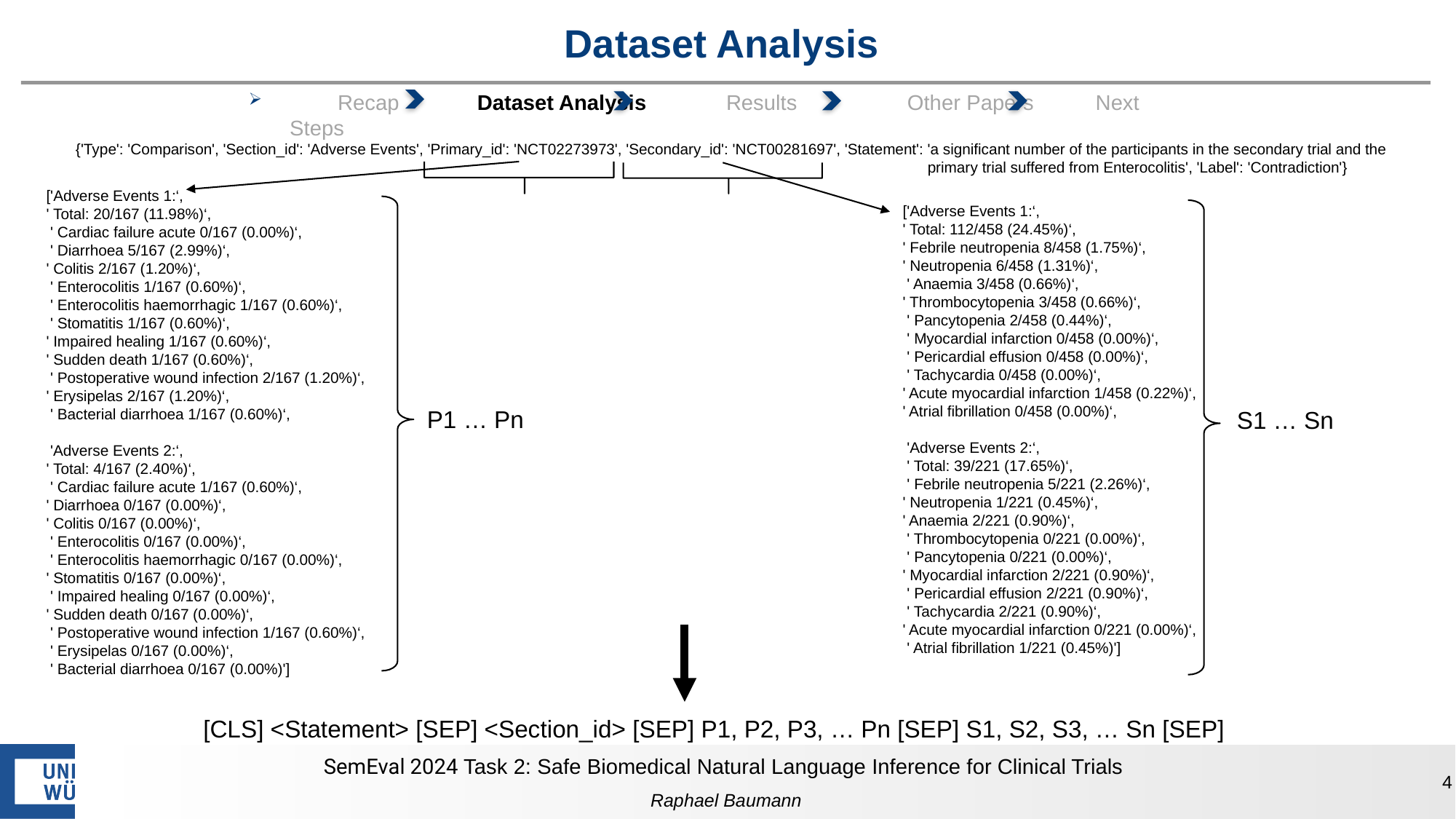

# Dataset Analysis

        Recap             Dataset Analysis 	Results	            Other Papers	       Next Steps

{'Type': 'Comparison', 'Section_id': 'Adverse Events', 'Primary_id': 'NCT02273973', 'Secondary_id': 'NCT00281697', 'Statement': 'a significant number of the participants in the secondary trial and the
							                     primary trial suffered from Enterocolitis', 'Label': 'Contradiction'}
['Adverse Events 1:‘,
' Total: 20/167 (11.98%)‘,
 ' Cardiac failure acute 0/167 (0.00%)‘,
 ' Diarrhoea 5/167 (2.99%)‘,
' Colitis 2/167 (1.20%)‘,
 ' Enterocolitis 1/167 (0.60%)‘,
 ' Enterocolitis haemorrhagic 1/167 (0.60%)‘,
 ' Stomatitis 1/167 (0.60%)‘,
' Impaired healing 1/167 (0.60%)‘,
' Sudden death 1/167 (0.60%)‘,
 ' Postoperative wound infection 2/167 (1.20%)‘,
' Erysipelas 2/167 (1.20%)‘,
 ' Bacterial diarrhoea 1/167 (0.60%)‘,

 'Adverse Events 2:‘,
' Total: 4/167 (2.40%)‘,
 ' Cardiac failure acute 1/167 (0.60%)‘,
' Diarrhoea 0/167 (0.00%)‘,
' Colitis 0/167 (0.00%)‘,
 ' Enterocolitis 0/167 (0.00%)‘,
 ' Enterocolitis haemorrhagic 0/167 (0.00%)‘,
' Stomatitis 0/167 (0.00%)‘,
 ' Impaired healing 0/167 (0.00%)‘,
' Sudden death 0/167 (0.00%)‘,
 ' Postoperative wound infection 1/167 (0.60%)‘,
 ' Erysipelas 0/167 (0.00%)‘,
 ' Bacterial diarrhoea 0/167 (0.00%)']
['Adverse Events 1:‘,
' Total: 112/458 (24.45%)‘,
' Febrile neutropenia 8/458 (1.75%)‘,
' Neutropenia 6/458 (1.31%)‘,
 ' Anaemia 3/458 (0.66%)‘,
' Thrombocytopenia 3/458 (0.66%)‘,
 ' Pancytopenia 2/458 (0.44%)‘,
 ' Myocardial infarction 0/458 (0.00%)‘,
 ' Pericardial effusion 0/458 (0.00%)‘,
 ' Tachycardia 0/458 (0.00%)‘,
' Acute myocardial infarction 1/458 (0.22%)‘,
' Atrial fibrillation 0/458 (0.00%)‘,

 'Adverse Events 2:‘,
 ' Total: 39/221 (17.65%)‘,
 ' Febrile neutropenia 5/221 (2.26%)‘,
' Neutropenia 1/221 (0.45%)‘,
' Anaemia 2/221 (0.90%)‘,
 ' Thrombocytopenia 0/221 (0.00%)‘,
 ' Pancytopenia 0/221 (0.00%)‘,
' Myocardial infarction 2/221 (0.90%)‘,
 ' Pericardial effusion 2/221 (0.90%)‘,
 ' Tachycardia 2/221 (0.90%)‘,
' Acute myocardial infarction 0/221 (0.00%)‘,
 ' Atrial fibrillation 1/221 (0.45%)']

P1 … Pn
S1 … Sn
[CLS] <Statement> [SEP] <Section_id> [SEP] P1, P2, P3, … Pn [SEP] S1, S2, S3, … Sn [SEP]